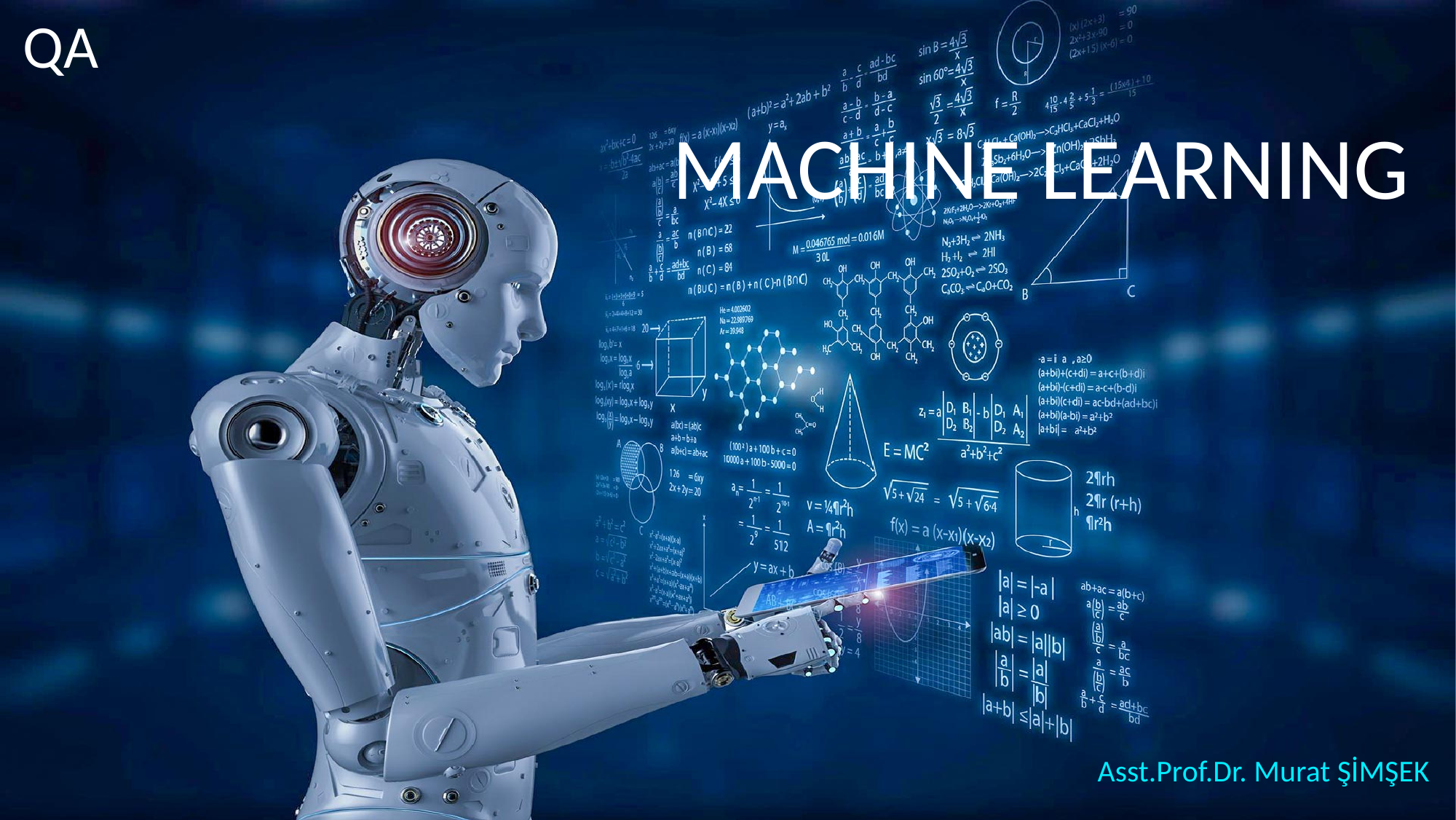

# MACHINE LEARNING
QA
Asst.Prof.Dr. Murat ŞİMŞEK